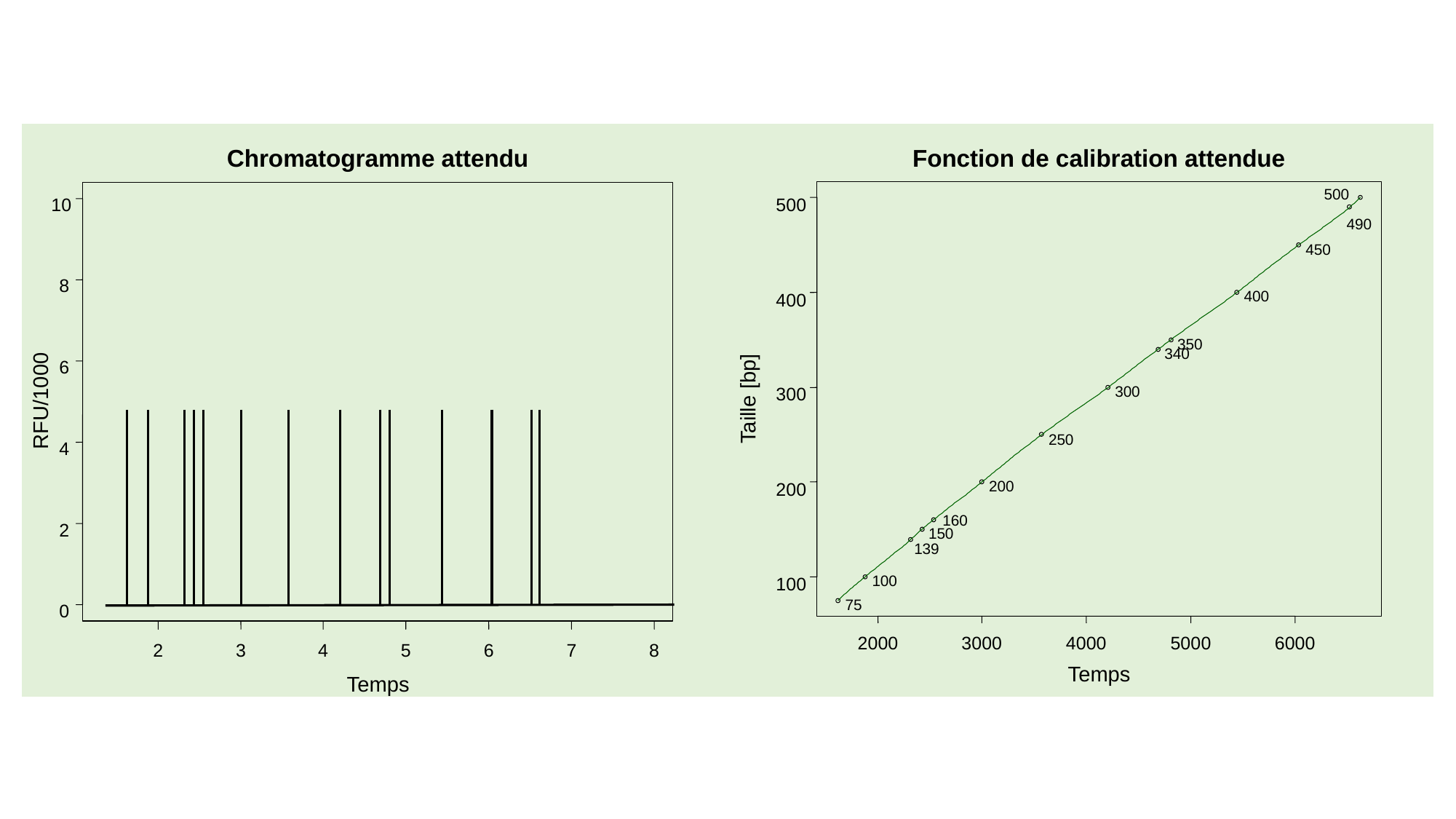

Fonction de calibration attendue

500
500

490
450

400
400

350

340

300
300

Taille [bp]
250

200
200

160

150

139
100
100

75

2000
3000
4000
5000
6000
Temps
Chromatogramme attendu

10

8

6

RFU/1000
4

2

0

2
3
4
5
6
7
8
Temps